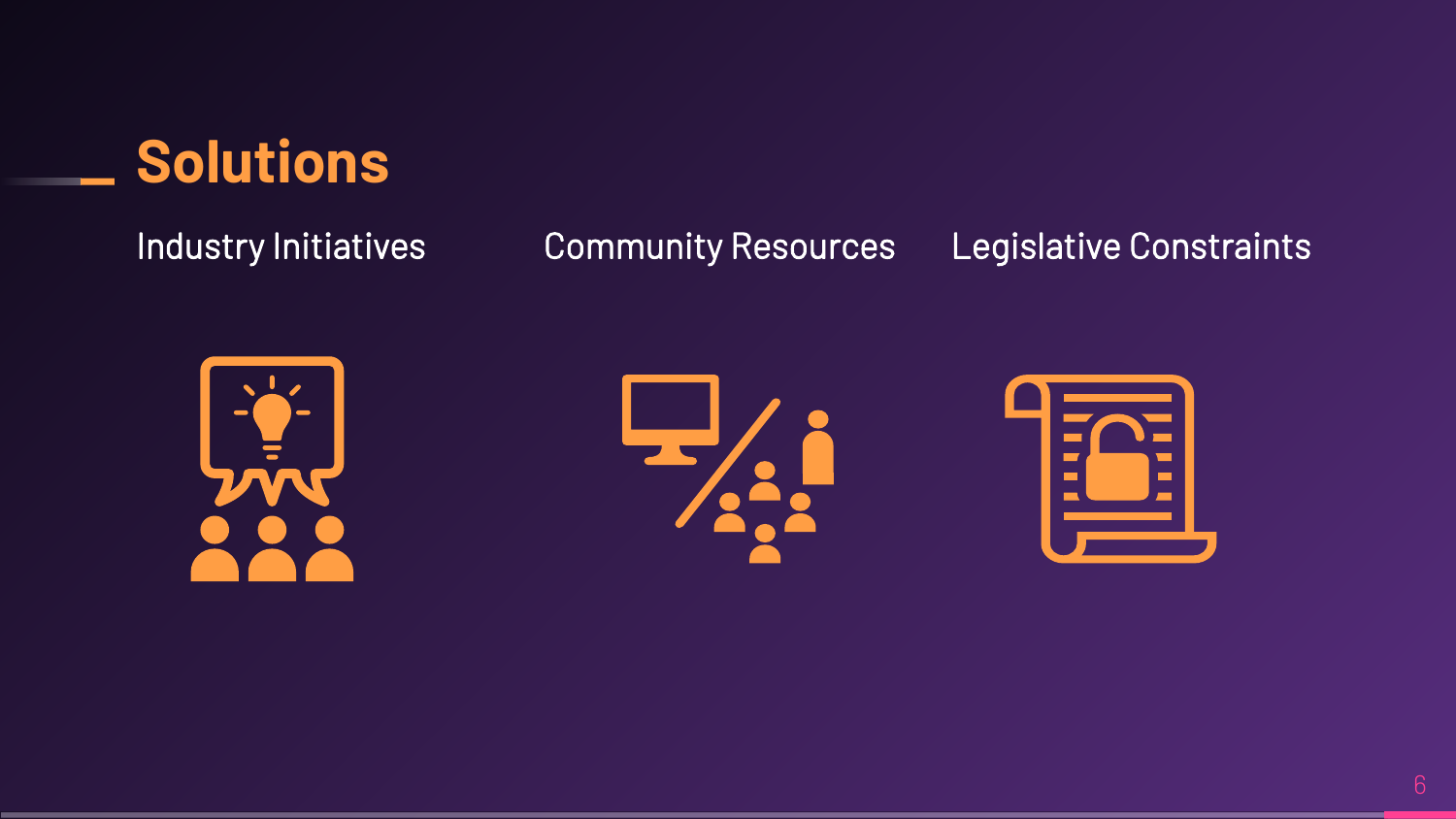

# Solutions
Industry Initiatives

Community Resources

Legislative Constraints

6